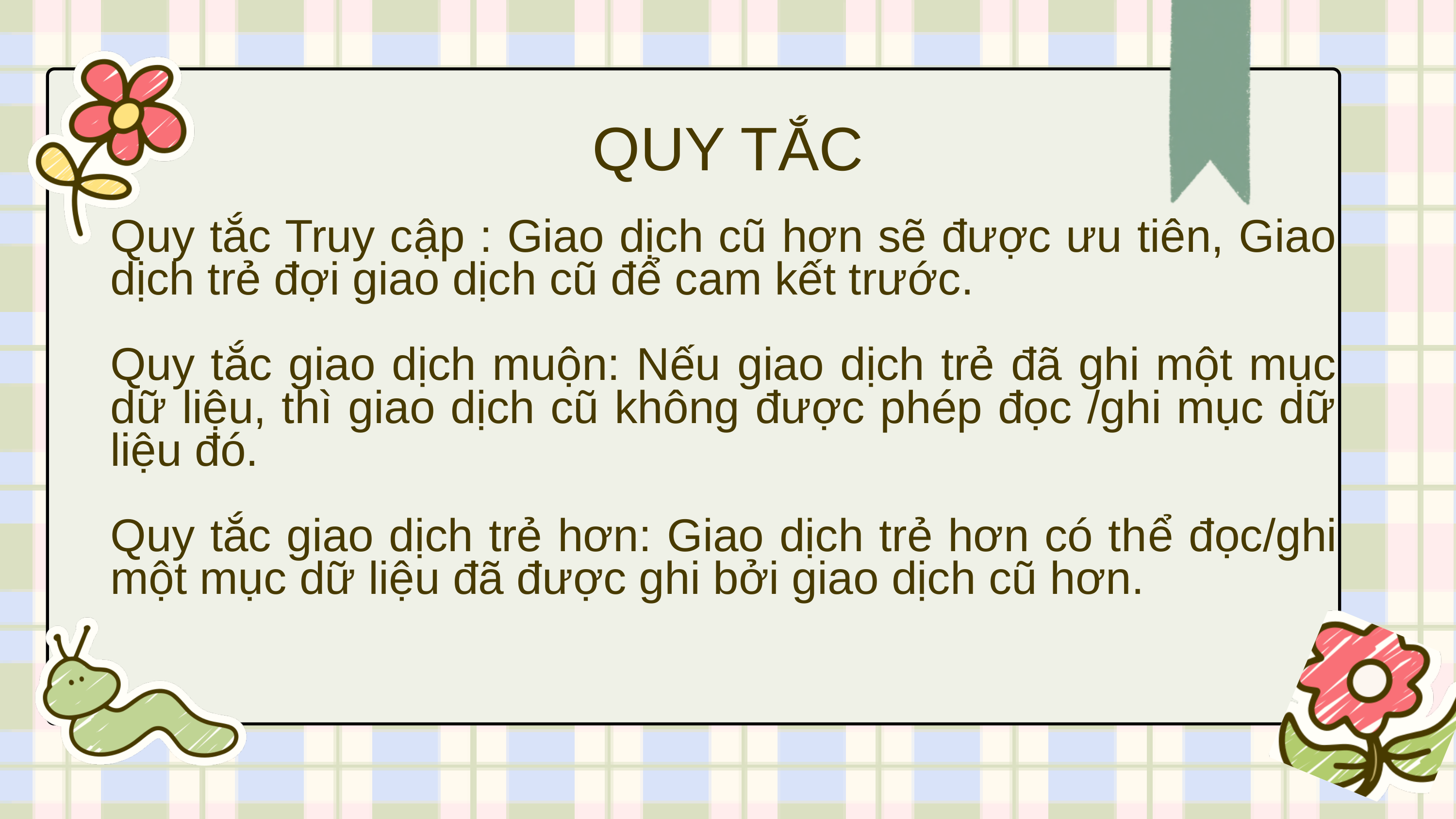

QUY TẮC
Quy tắc Truy cập : Giao dịch cũ hơn sẽ được ưu tiên, Giao dịch trẻ đợi giao dịch cũ để cam kết trước.

Quy tắc giao dịch muộn: Nếu giao dịch trẻ đã ghi một mục dữ liệu, thì giao dịch cũ không được phép đọc /ghi mục dữ liệu đó.

Quy tắc giao dịch trẻ hơn: Giao dịch trẻ hơn có thể đọc/ghi một mục dữ liệu đã được ghi bởi giao dịch cũ hơn.